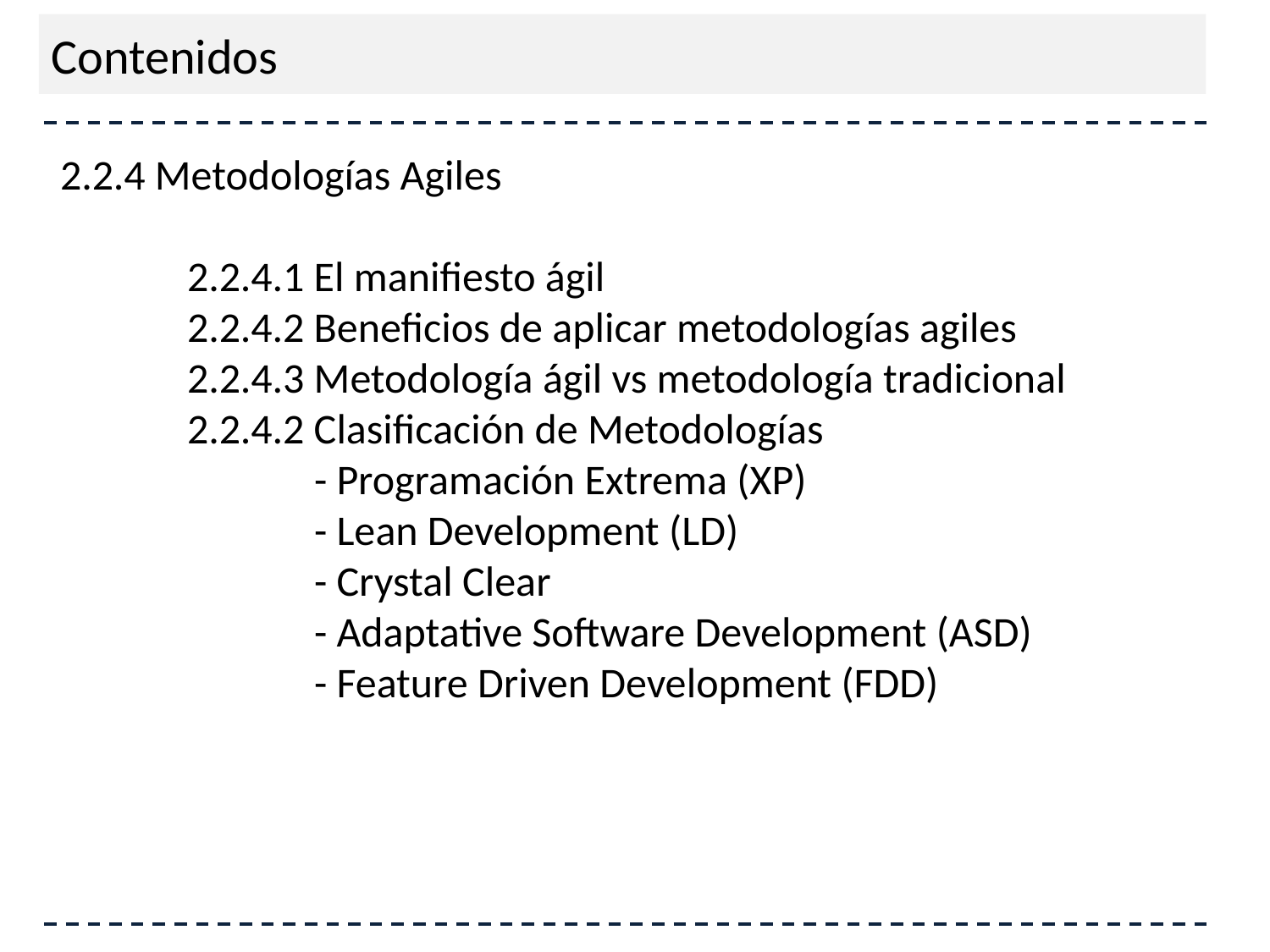

# Contenidos

2.2.4 Metodologías Agiles

	2.2.4.1 El manifiesto ágil
	2.2.4.2 Beneficios de aplicar metodologías agiles
	2.2.4.3 Metodología ágil vs metodología tradicional
	2.2.4.2 Clasificación de Metodologías
		- Programación Extrema (XP)
		- Lean Development (LD)
		- Crystal Clear
		- Adaptative Software Development (ASD)
		- Feature Driven Development (FDD)